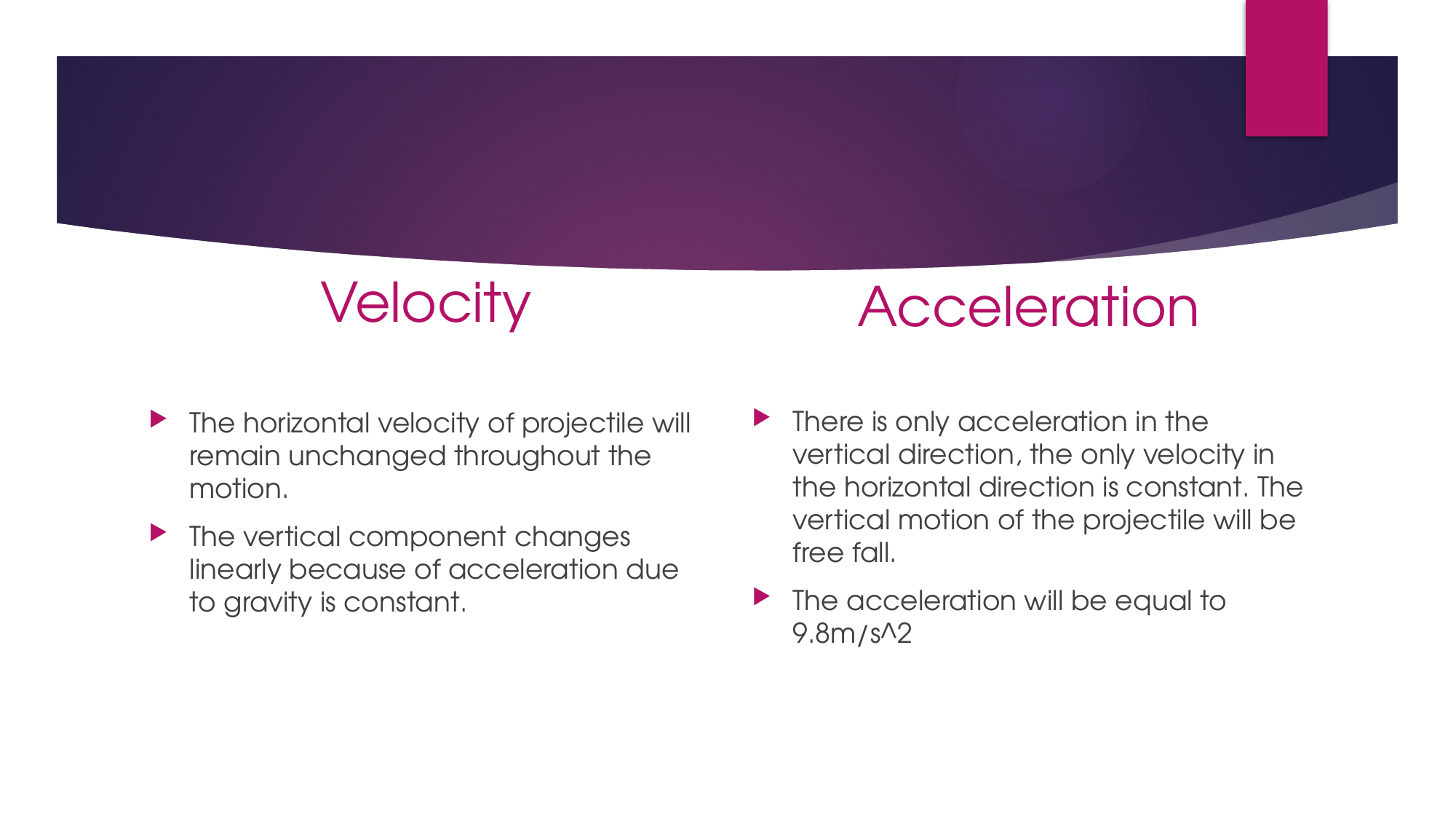

Velocity
Acceleration
There is only acceleration in the vertical direction, the only velocity in the horizontal direction is constant. The vertical motion of the projectile will be free fall.
The acceleration will be equal to 9.8m/s^2

The horizontal velocity of projectile will remain unchanged throughout the motion.
The vertical component changes linearly because of acceleration due to gravity is constant.